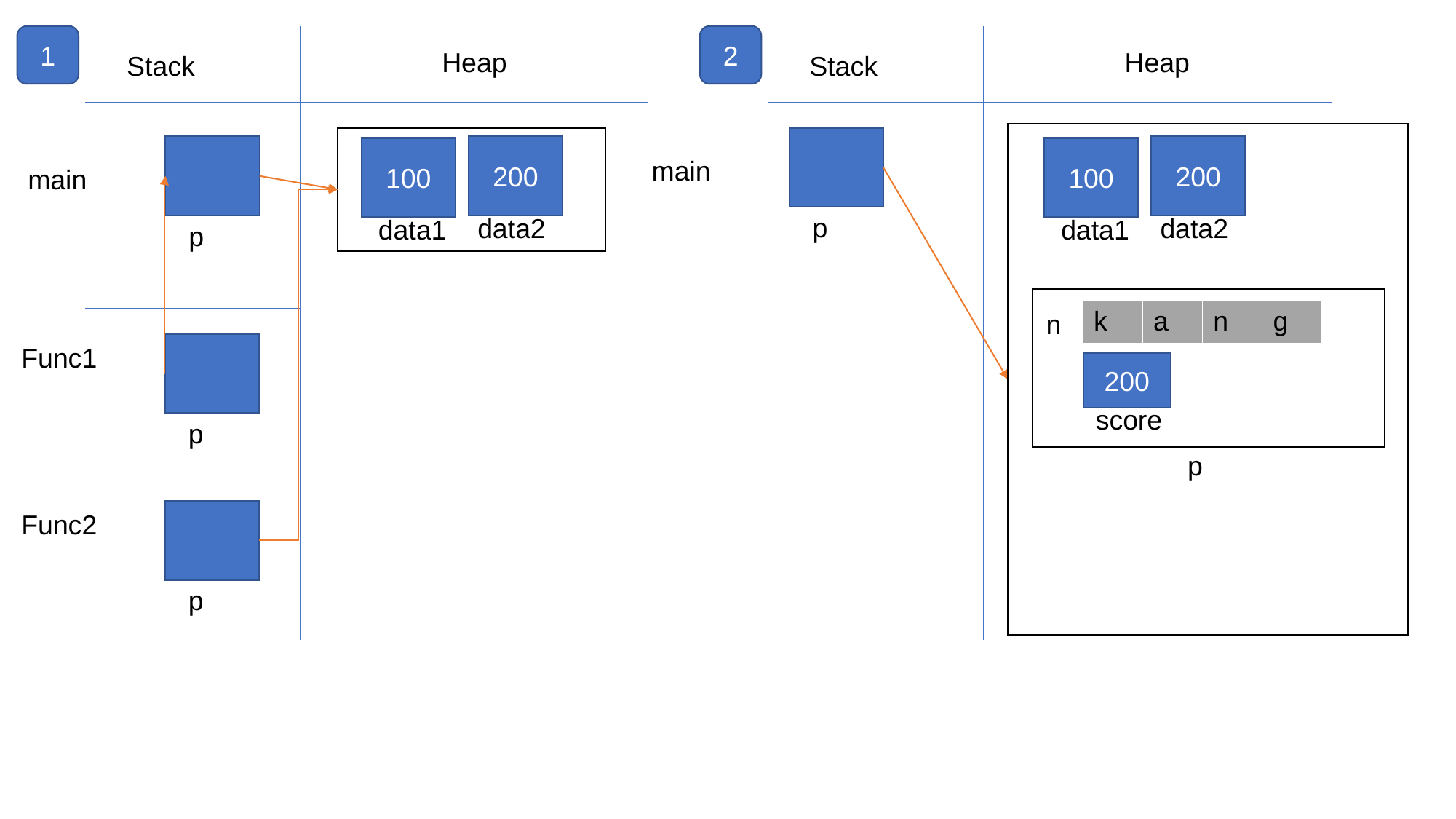

1
2
Heap
Heap
Stack
Stack

200
200

100
100
main
main
p
data2
data2
data1
data1
p

| k | a | n | g |
| --- | --- | --- | --- |
n

Func1
200
score
p
p

Func2
p